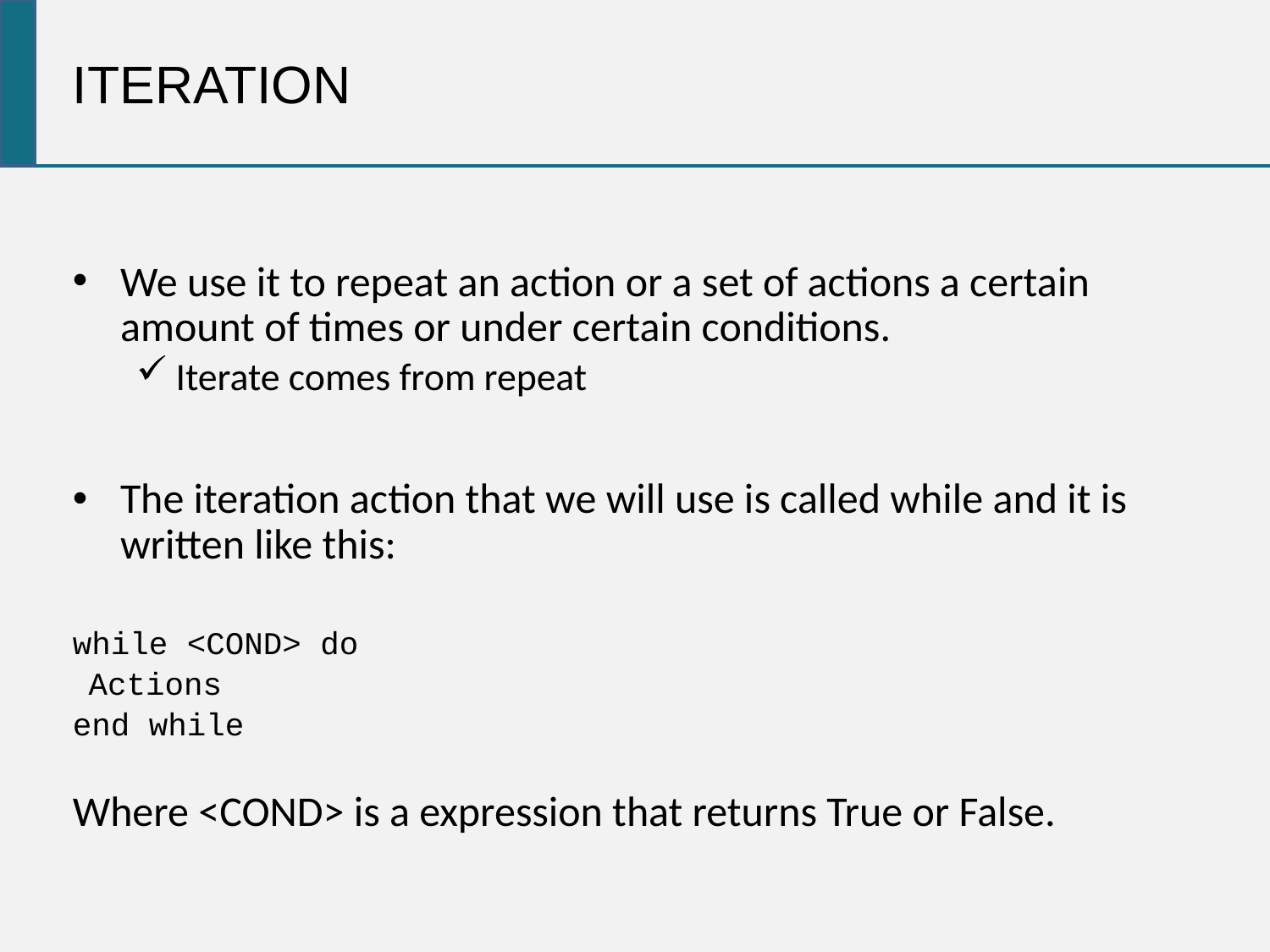

ITERATION

We use it to repeat an action or a set of actions a certain amount of times or under certain conditions.
Iterate comes from repeat

The iteration action that we will use is called while and it is written like this:

while <COND> do
Actions
end while

Where <COND> is a expression that returns True or False.